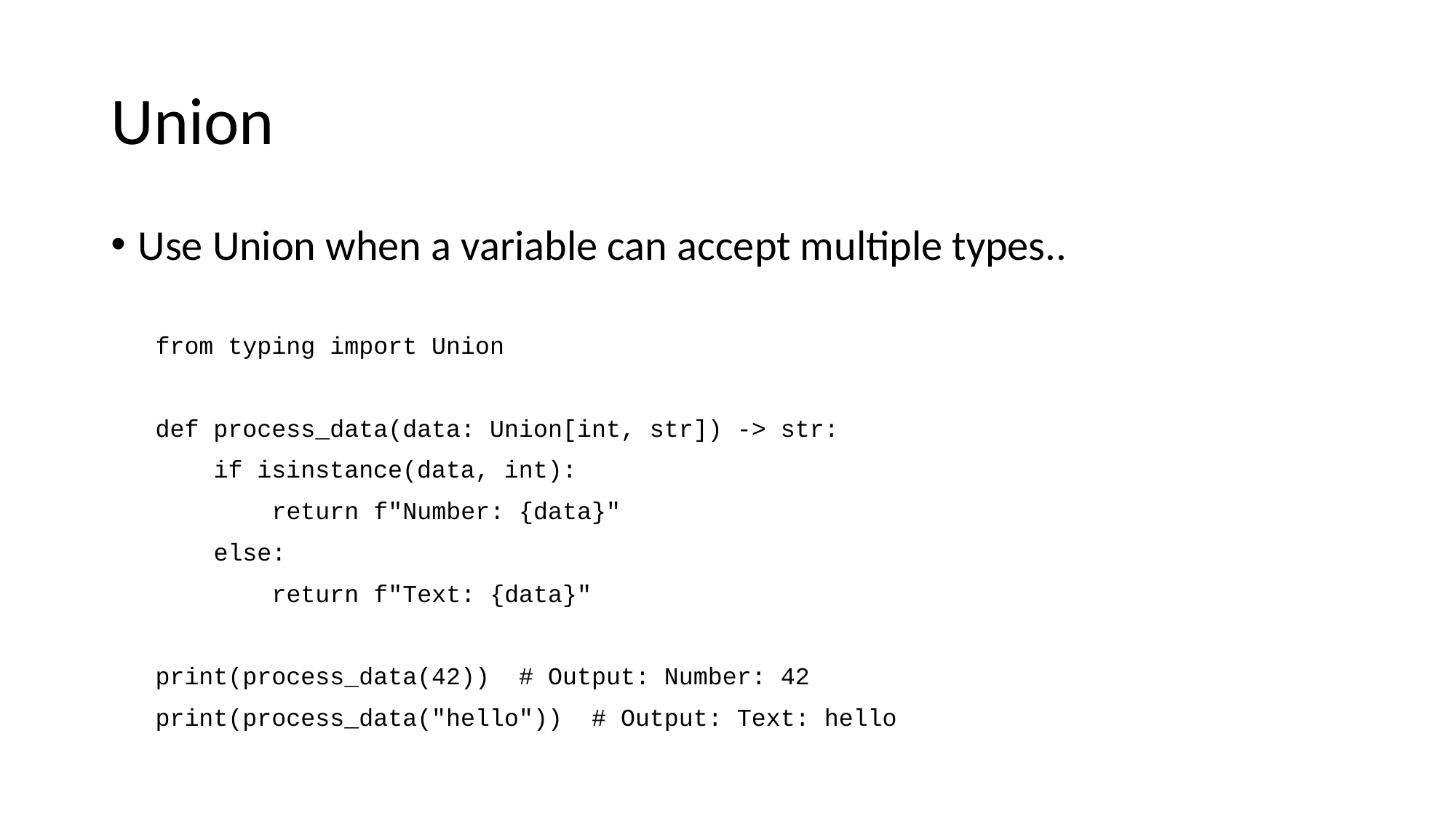

# Union
Use Union when a variable can accept multiple types..

from typing import Union

def process_data(data: Union[int, str]) -> str:
    if isinstance(data, int):
        return f"Number: {data}"
    else:
        return f"Text: {data}"

print(process_data(42))  # Output: Number: 42
print(process_data("hello"))  # Output: Text: hello